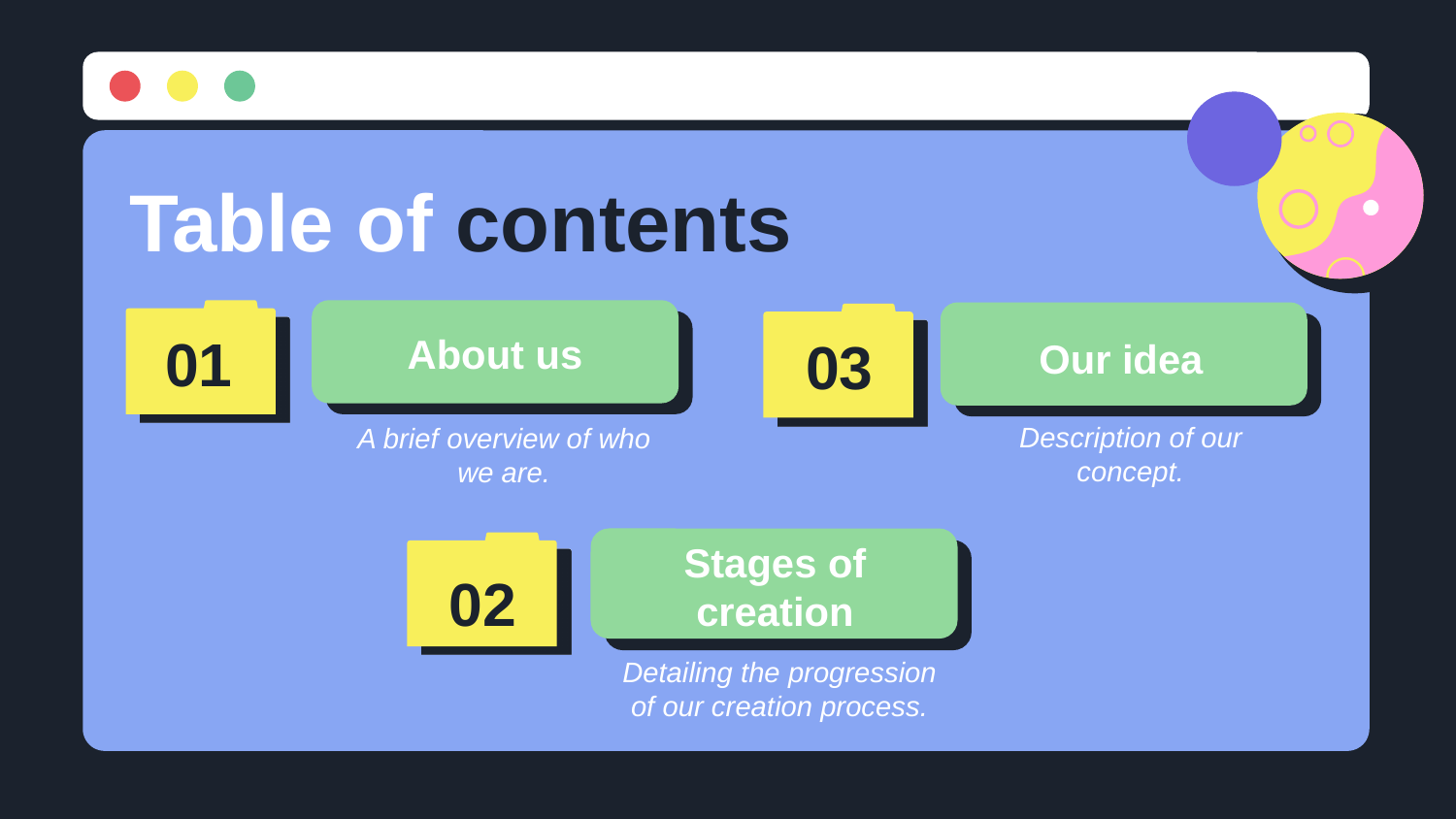

Table of contents

01
03
# About us
Our idea
Description of our concept.
A brief overview of who we are.

Stages of creation
02
Detailing the progression of our creation process.